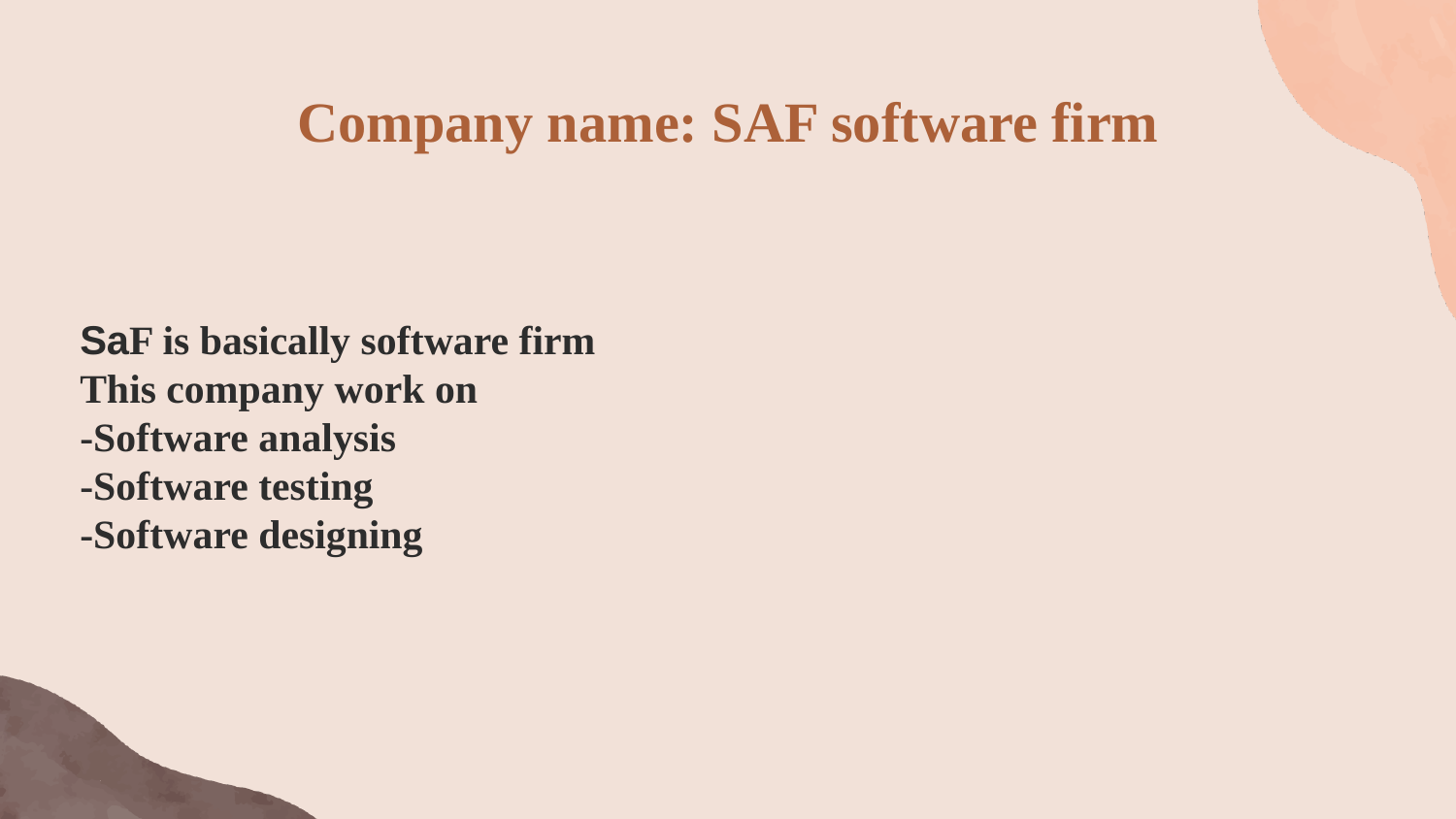

Company name: SAF software firm
SaF is basically software firm
This company work on
-Software analysis
-Software testing
-Software designing